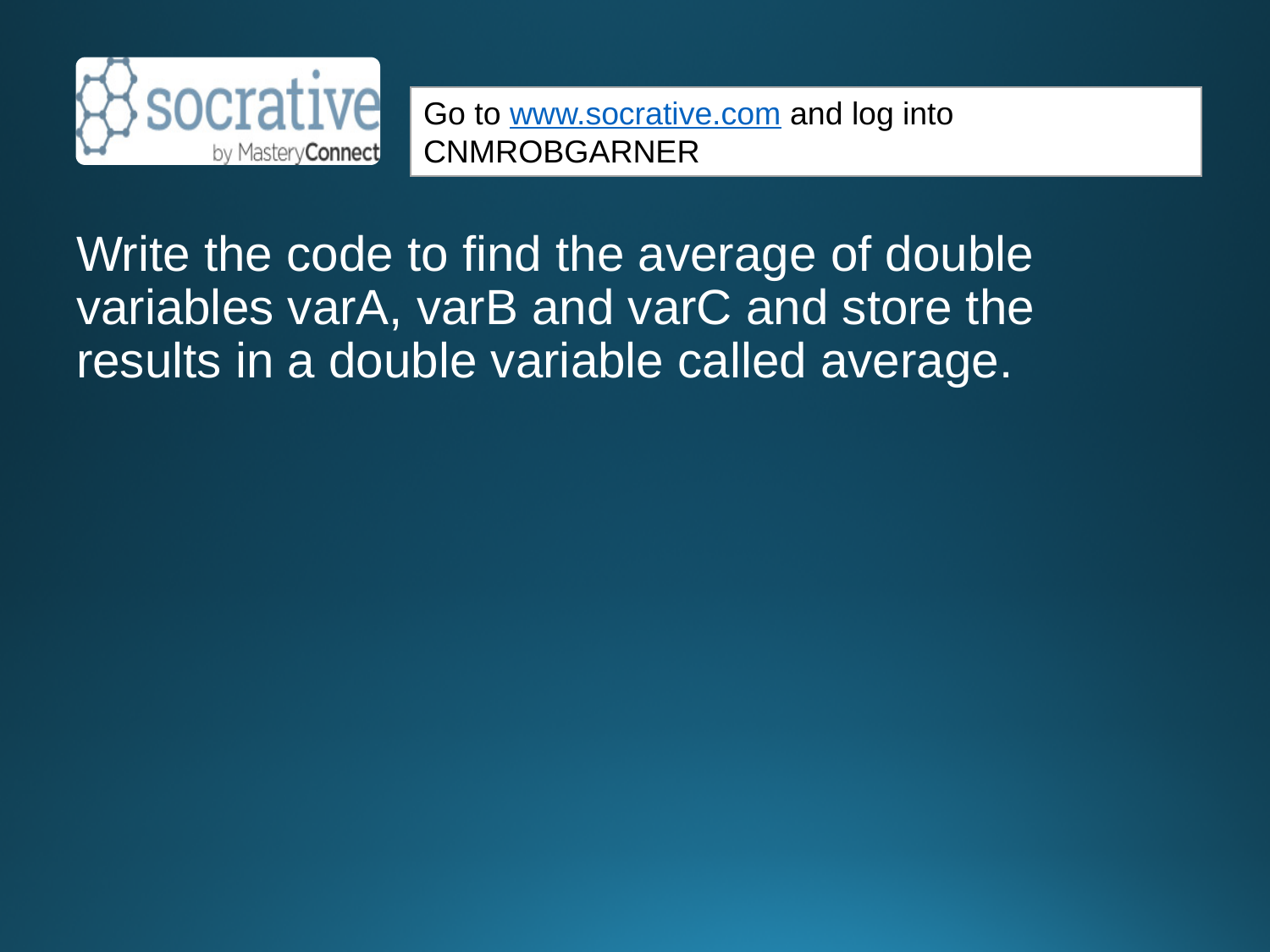

Write the code to find the average of double variables varA, varB and varC and store the results in a double variable called average.